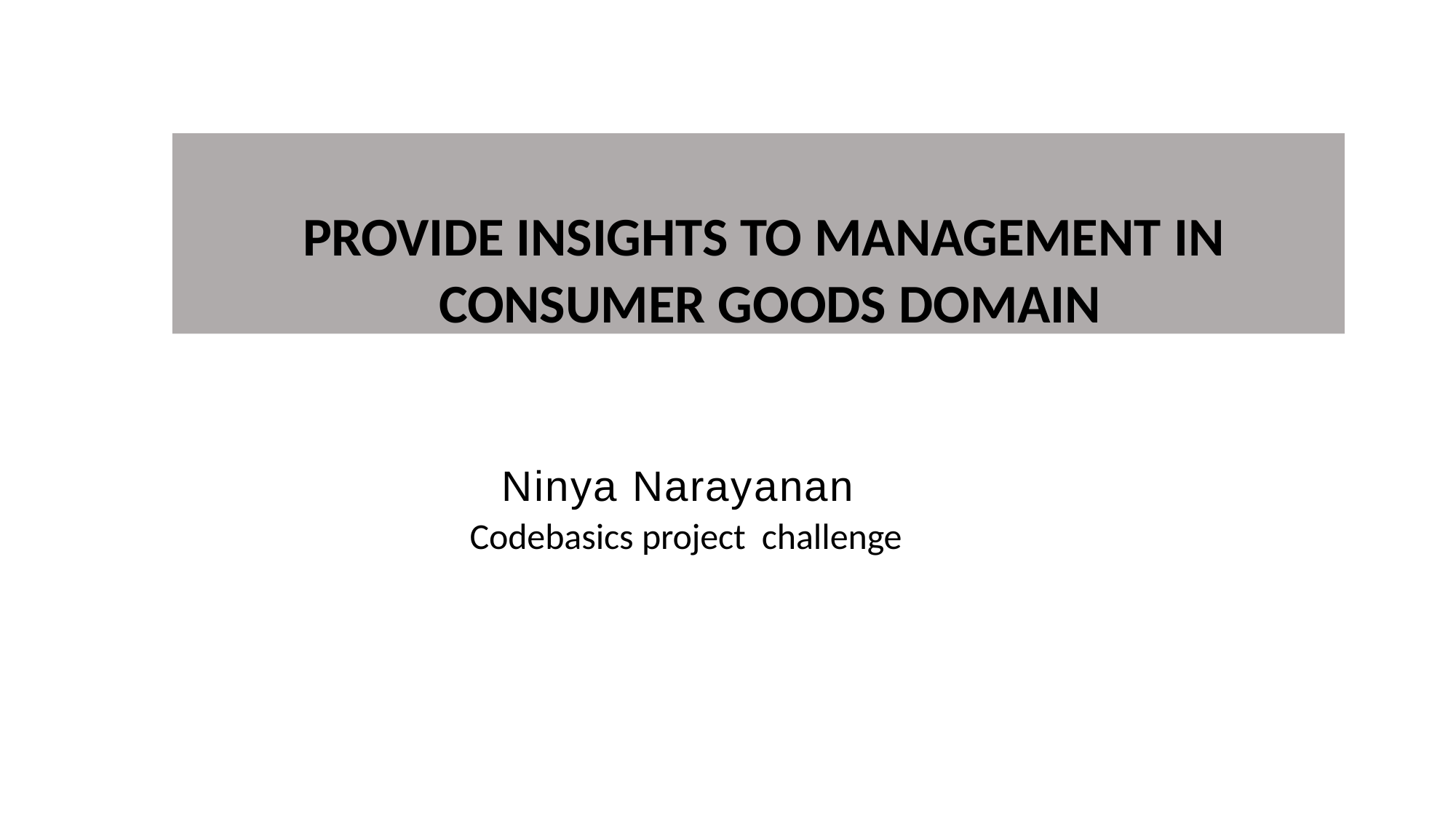

# PROVIDE INSIGHTS TO MANAGEMENT IN  CONSUMER GOODS DOMAIN
Ninya Narayanan  Codebasics project  challenge